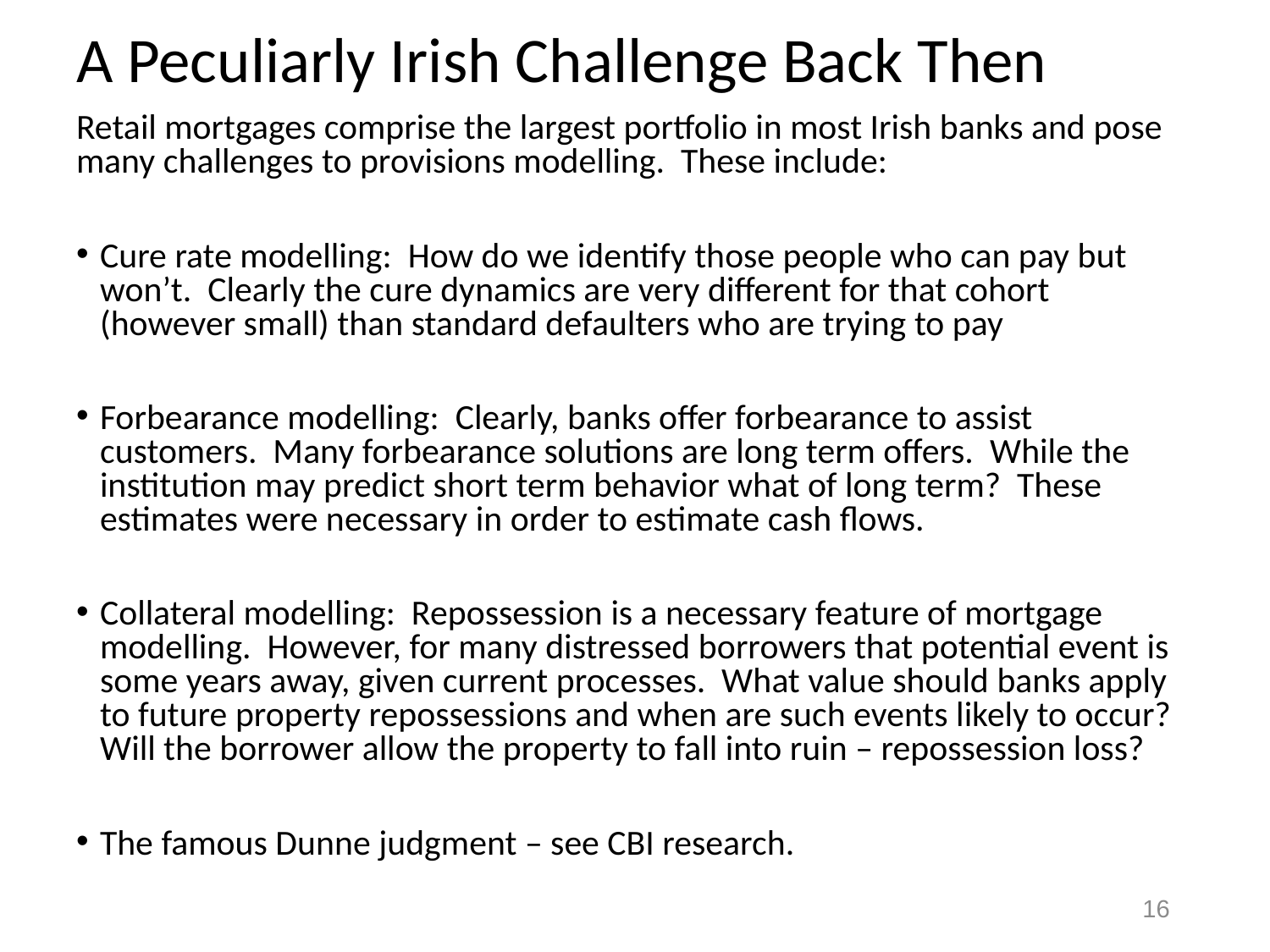

# A Peculiarly Irish Challenge Back Then
Retail mortgages comprise the largest portfolio in most Irish banks and pose many challenges to provisions modelling.  These include:

Cure rate modelling:  How do we identify those people who can pay but won’t.  Clearly the cure dynamics are very different for that cohort (however small) than standard defaulters who are trying to pay

Forbearance modelling:  Clearly, banks offer forbearance to assist customers.  Many forbearance solutions are long term offers.  While the institution may predict short term behavior what of long term?  These estimates were necessary in order to estimate cash flows.

Collateral modelling:  Repossession is a necessary feature of mortgage modelling.  However, for many distressed borrowers that potential event is some years away, given current processes.  What value should banks apply to future property repossessions and when are such events likely to occur?  Will the borrower allow the property to fall into ruin – repossession loss?

The famous Dunne judgment – see CBI research.
16